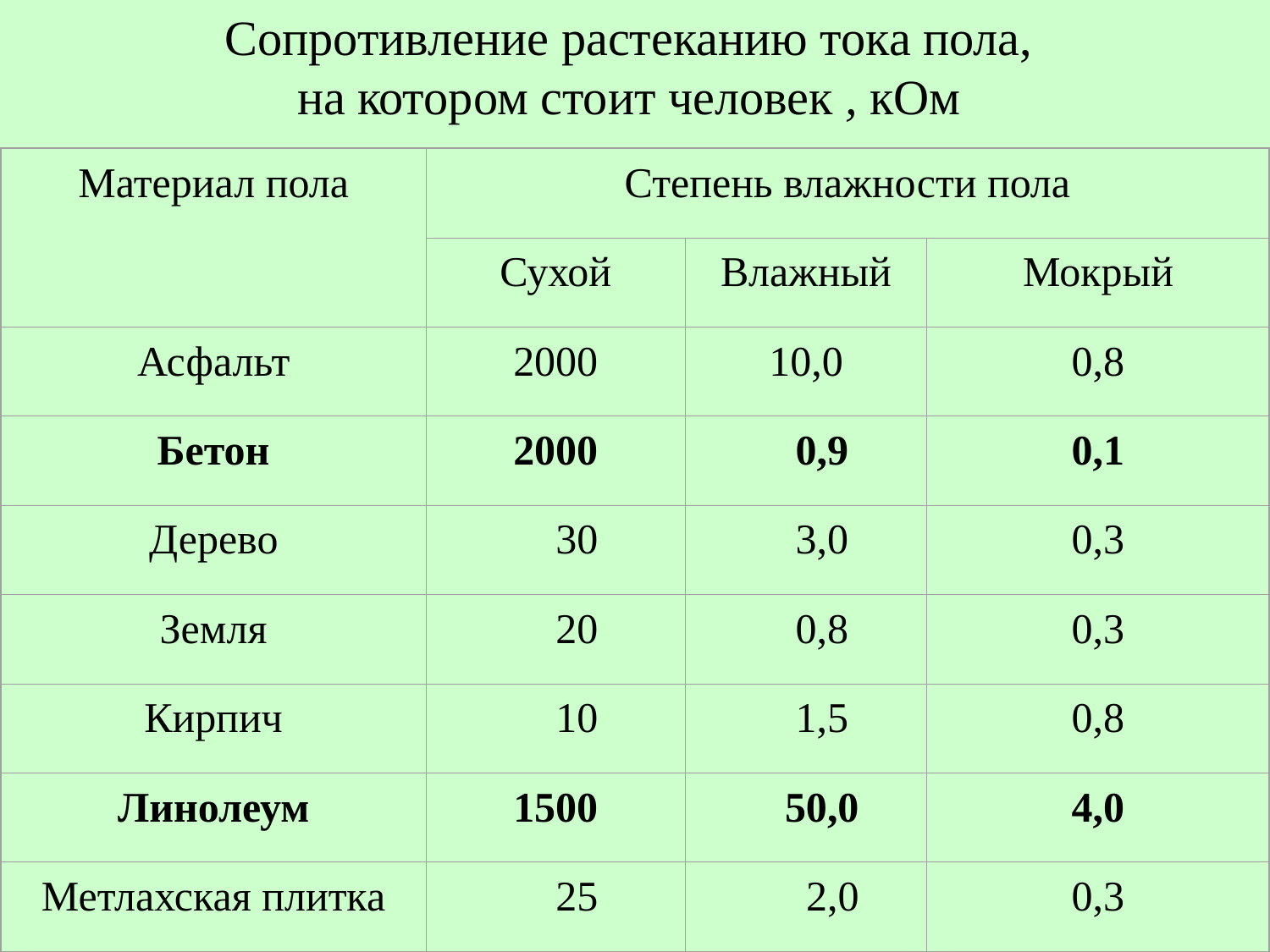

Сопротивление растеканию тока пола,
на котором стоит человек , кОм

Материал пола

Степень влажности пола

Сухой

Влажный

Мокрый

Асфальт

2000

10,0

0,8

Бетон

2000

   0,9

0,1

Дерево

    30

   3,0

0,3

Земля

    20

   0,8

0,3

Кирпич

    10

   1,5

0,8

Линолеум

1500

   50,0

4,0

Метлахская плитка

    25

     2,0

0,3